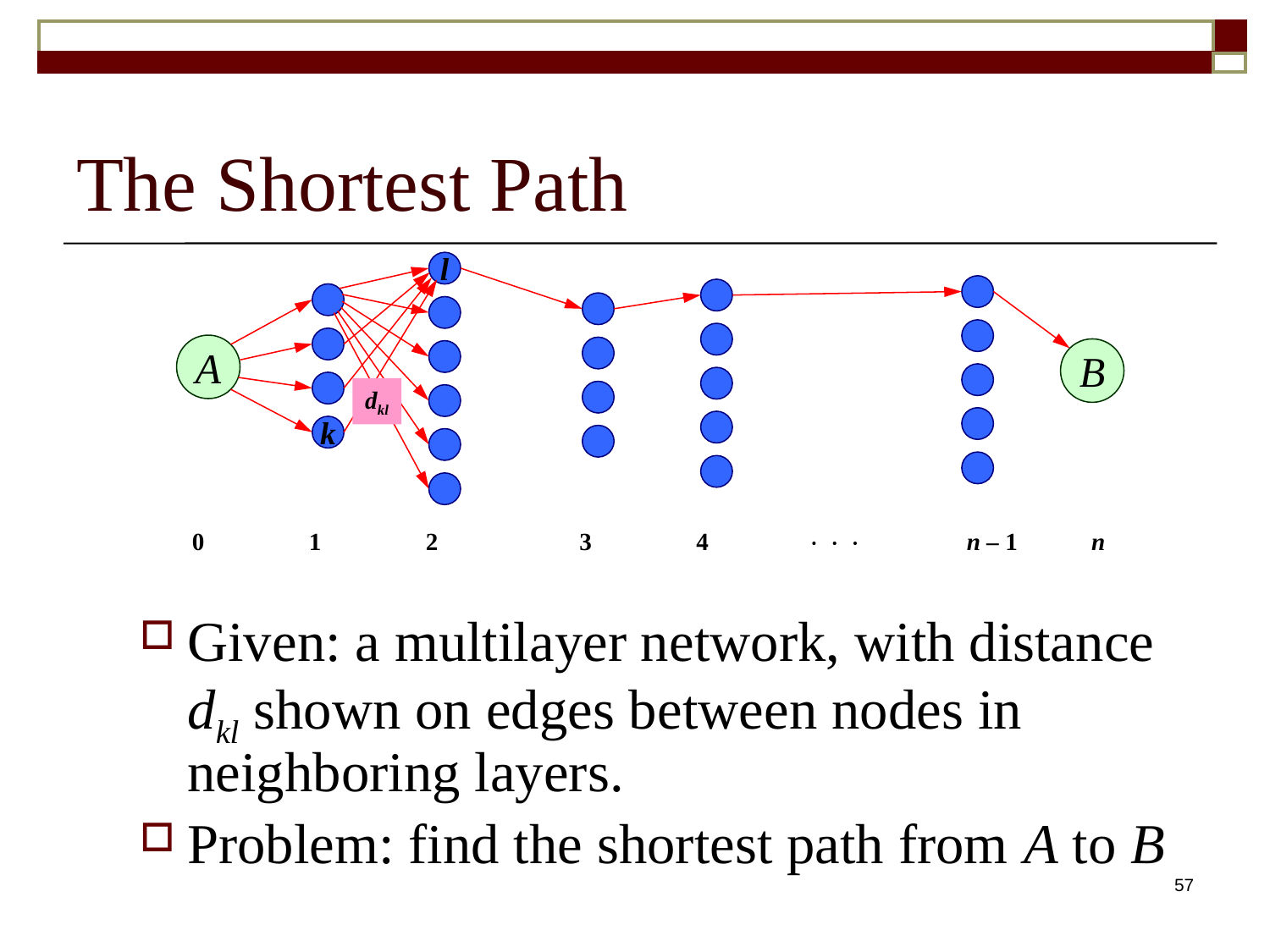

# The Shortest Path
l

A

B

dkl

k

0                 1                 2                       3                 4                ⋅ ⋅ ⋅                 n – 1            n
Given: a multilayer network, with distance dkl shown on edges between nodes in neighboring layers.
Problem: find the shortest path from A to B

57